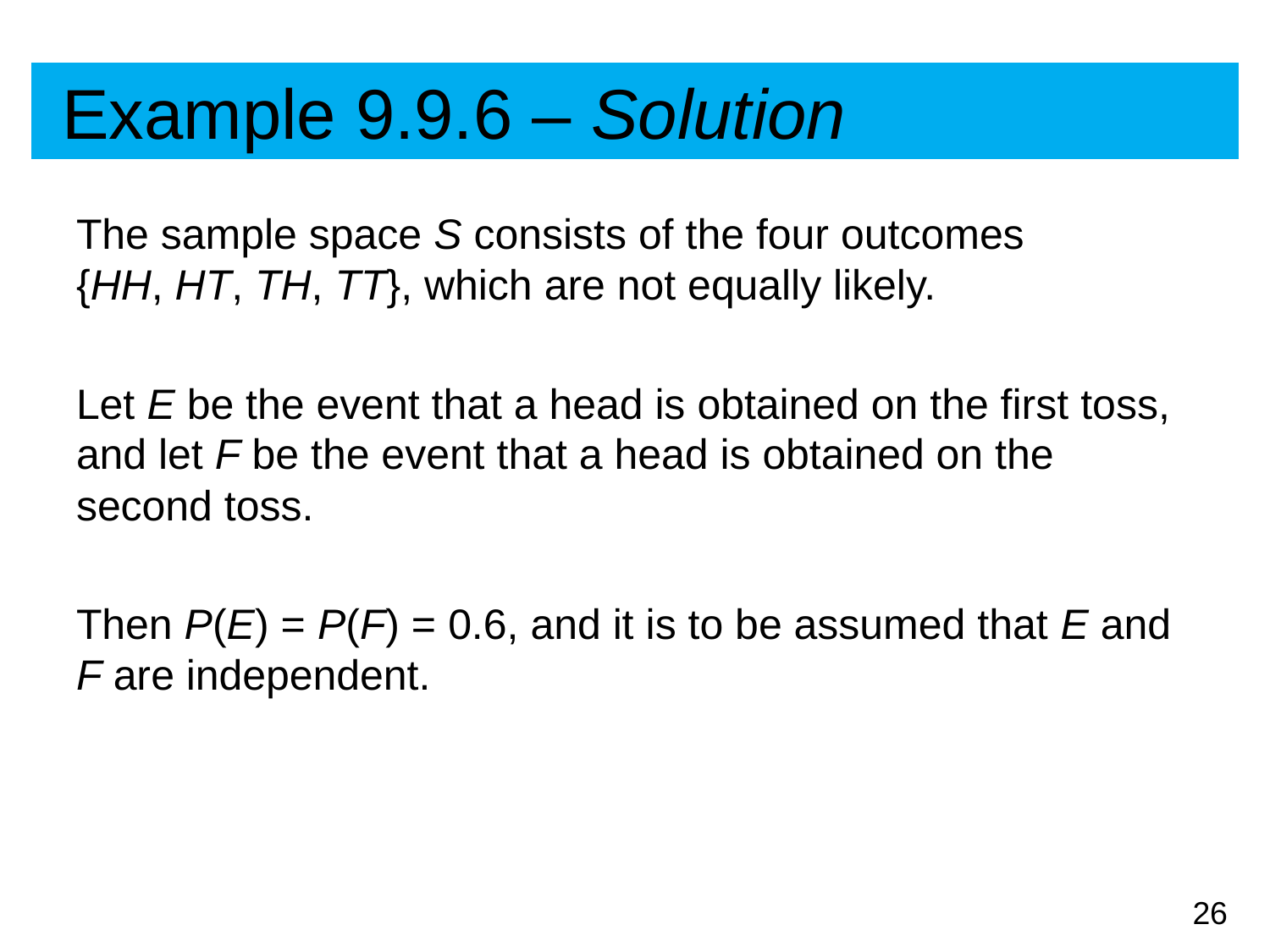

# Example 9.9.6 – Solution
The sample space S consists of the four outcomes       {HH, HT, TH, TT}, which are not equally likely.

Let E be the event that a head is obtained on the first toss, and let F be the event that a head is obtained on the second toss.

Then P(E) = P(F) = 0.6, and it is to be assumed that E and F are independent.